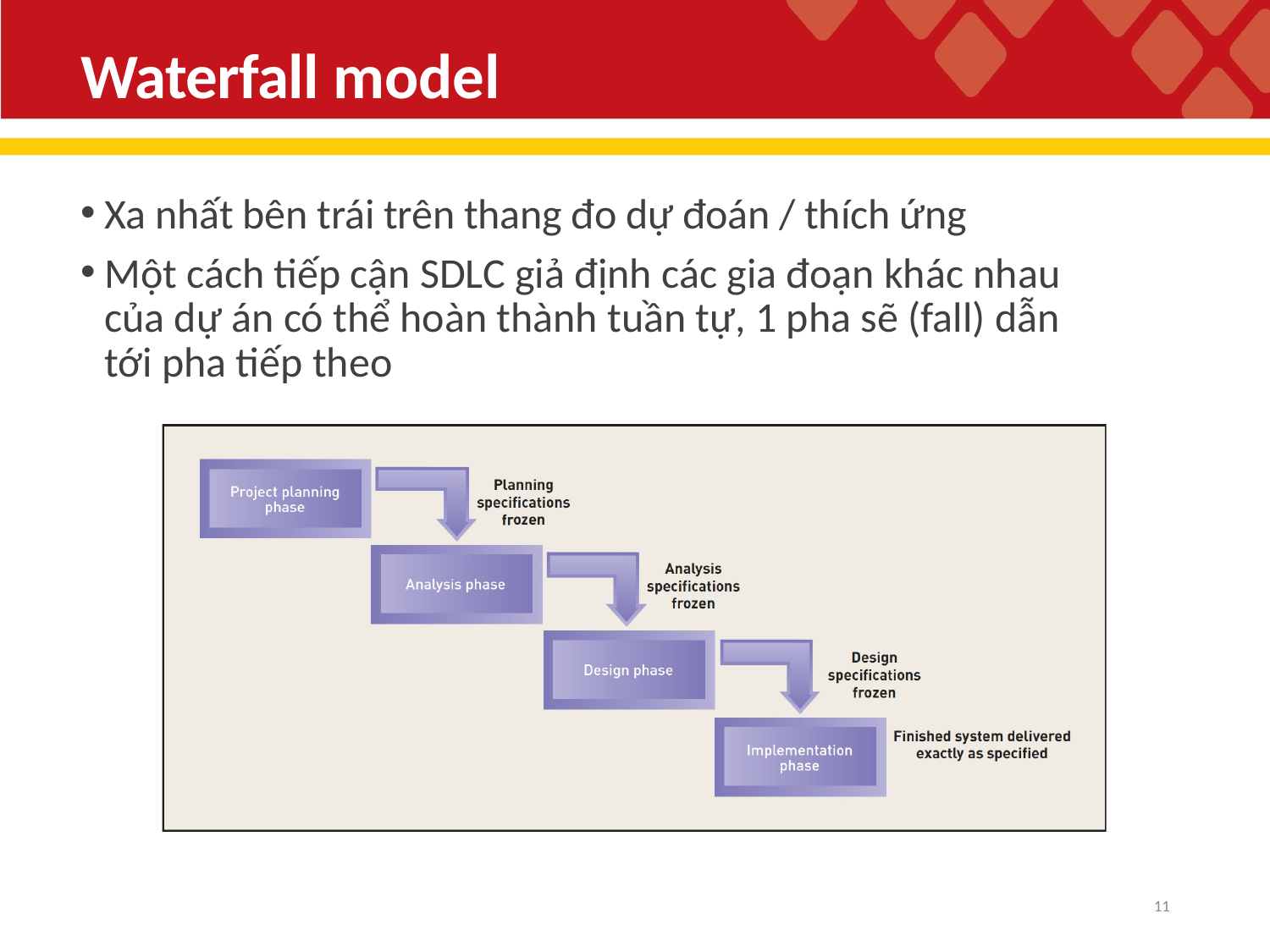

# Waterfall model
Xa nhất bên trái trên thang đo dự đoán / thích ứng
Một cách tiếp cận SDLC giả định các gia đoạn khác nhau của dự án có thể hoàn thành tuần tự, 1 pha sẽ (fall) dẫn tới pha tiếp theo

11